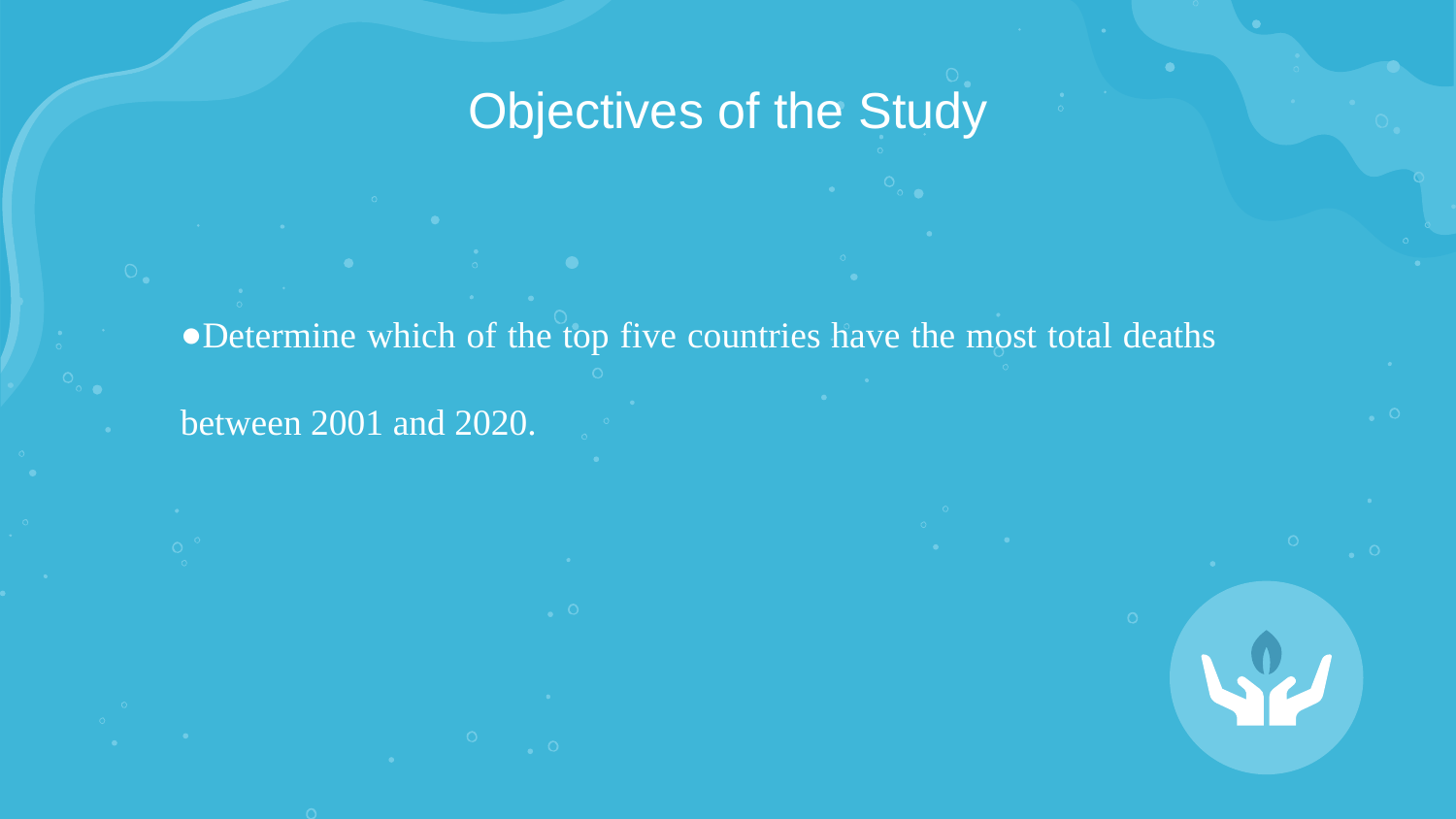

# Objectives of the Study
Determine which of the top five countries have the most total deaths between 2001 and 2020.